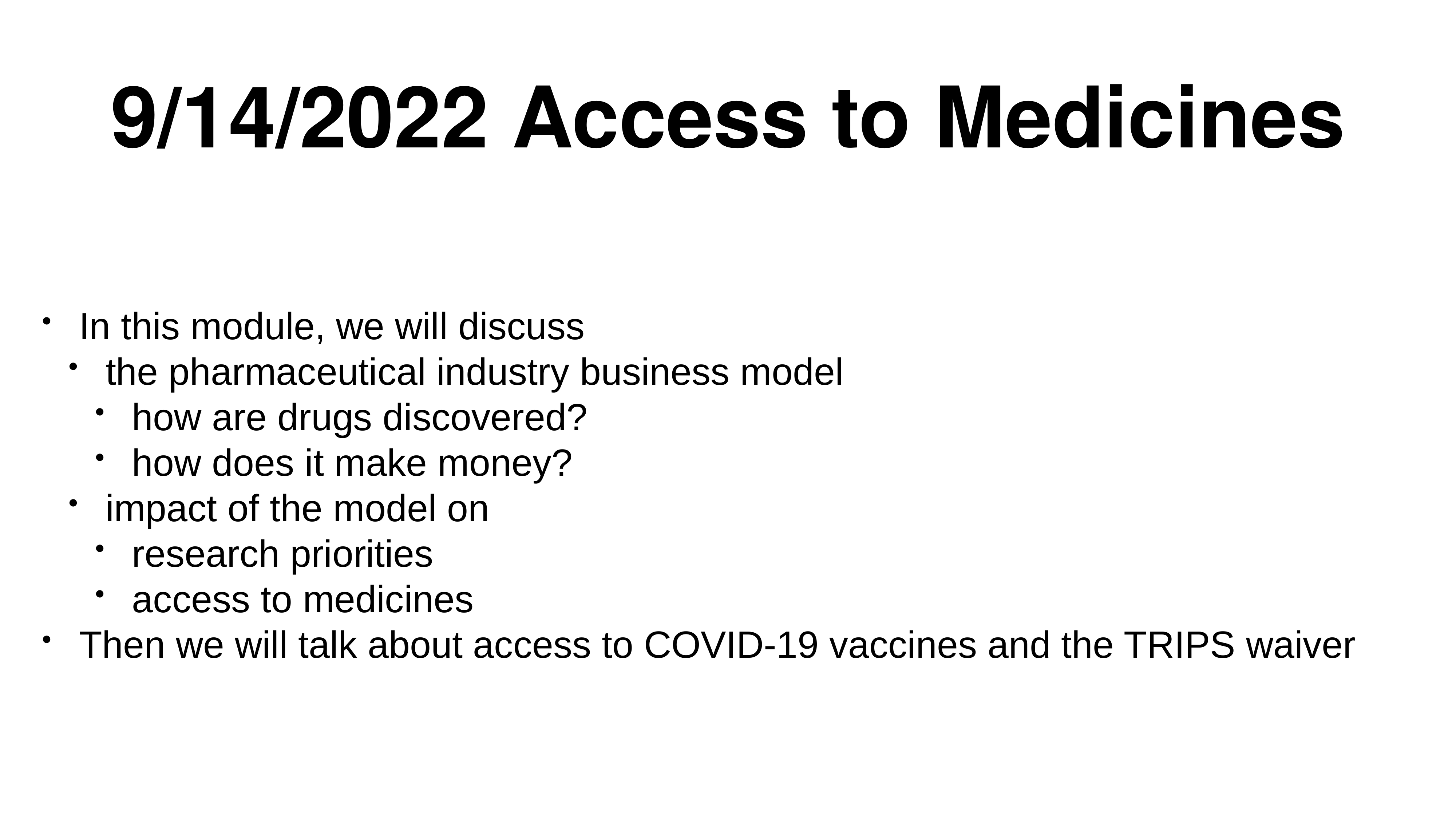

# 9/14/2022 Access to Medicines
In this module, we will discuss
the pharmaceutical industry business model
how are drugs discovered?
how does it make money?
impact of the model on
research priorities
access to medicines
Then we will talk about access to COVID-19 vaccines and the TRIPS waiver
1